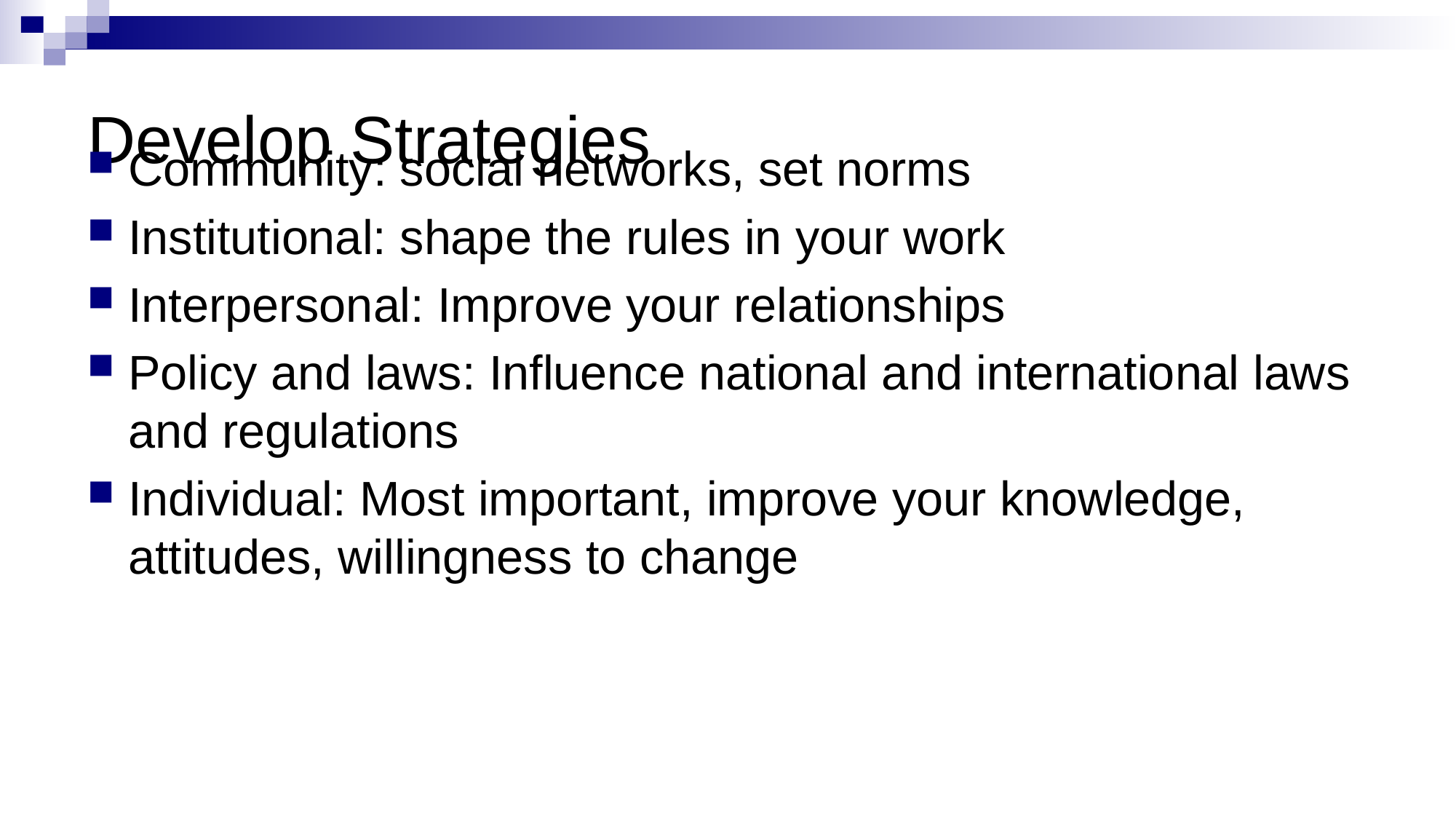

# Develop Strategies
Community: social networks, set norms
Institutional: shape the rules in your work
Interpersonal: Improve your relationships
Policy and laws: Influence national and international laws and regulations
Individual: Most important, improve your knowledge, attitudes, willingness to change